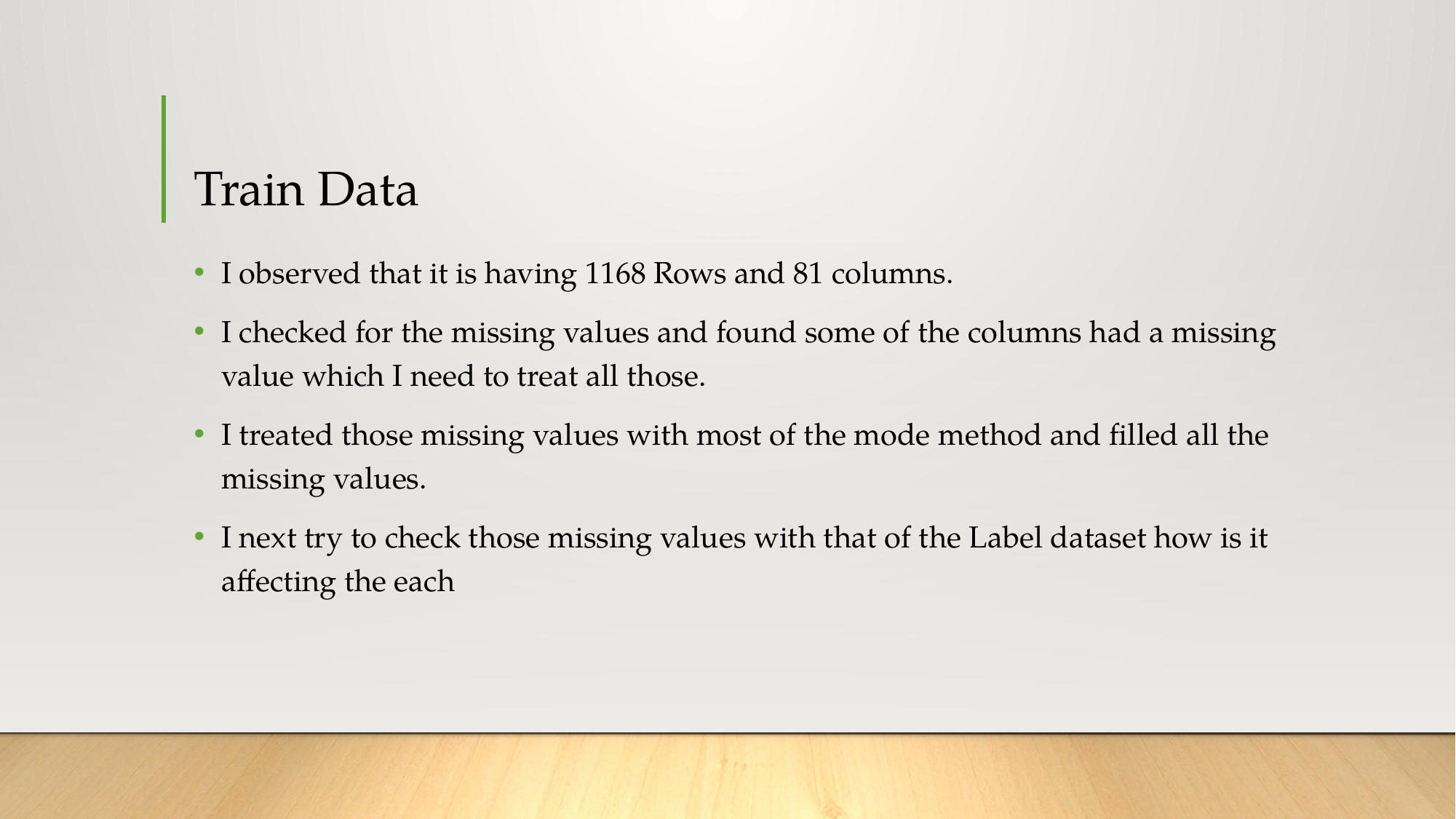

# Train Data
I observed that it is having 1168 Rows and 81 columns.
I checked for the missing values and found some of the columns had a missing value which I need to treat all those.
I treated those missing values with most of the mode method and filled all the missing values.
I next try to check those missing values with that of the Label dataset how is it affecting the each